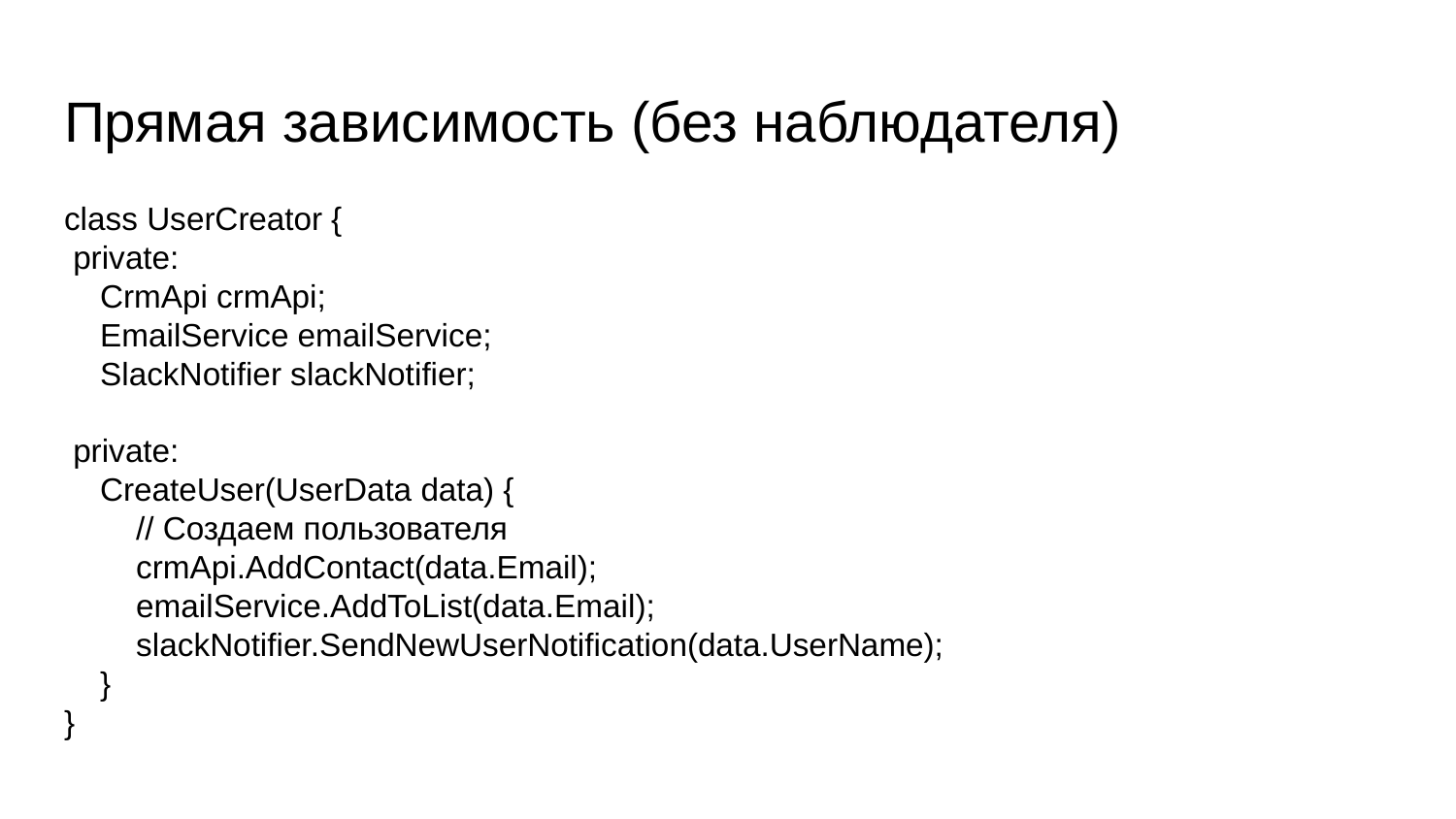

# Прямая зависимость (без наблюдателя)
class UserCreator {
 private:
    CrmApi crmApi;
    EmailService emailService;
    SlackNotifier slackNotifier;

 private:
    CreateUser(UserData data) {
        // Создаем пользователя
        crmApi.AddContact(data.Email);
        emailService.AddToList(data.Email);
        slackNotifier.SendNewUserNotification(data.UserName);
    }
}